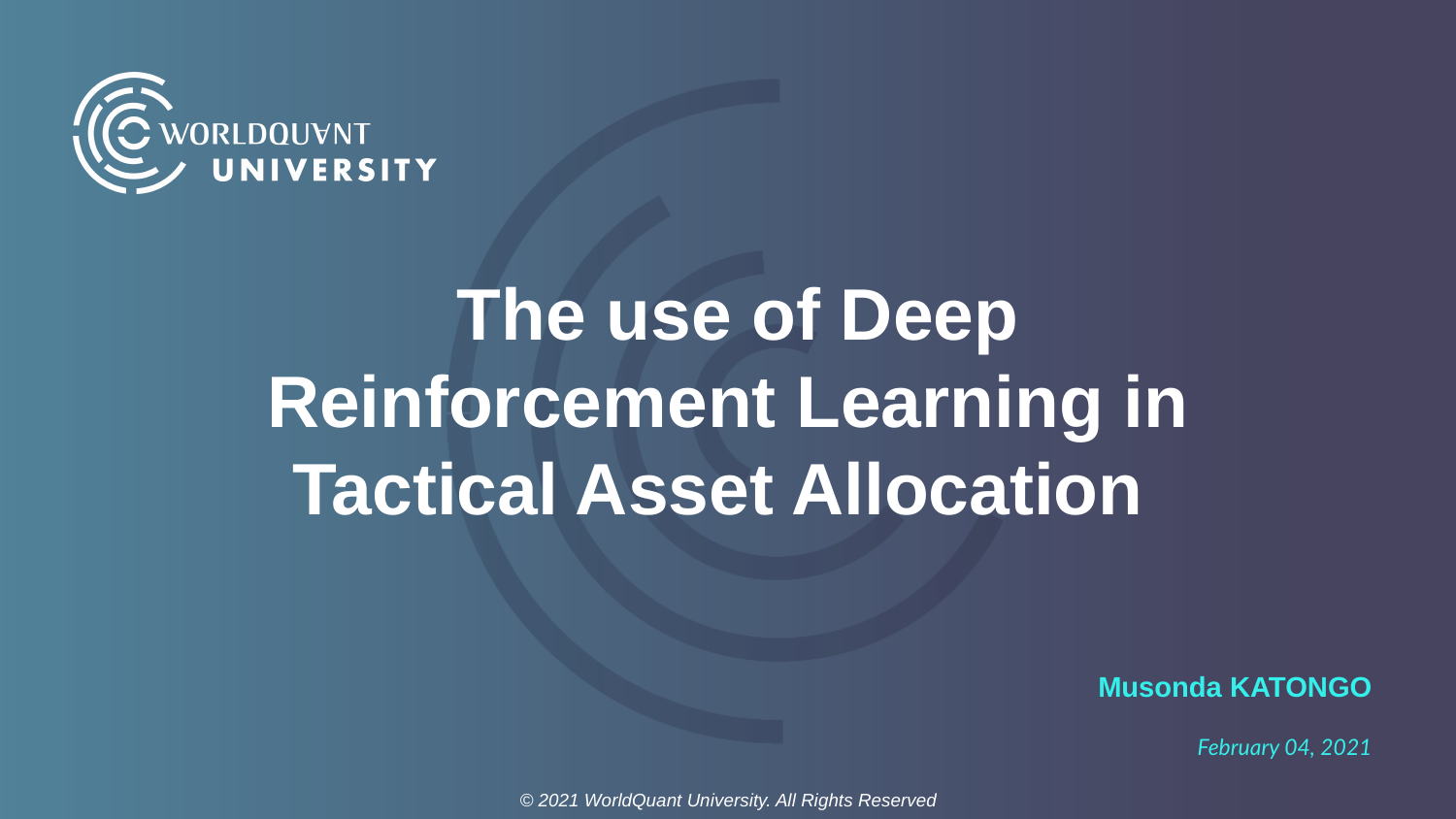

# The use of Deep Reinforcement Learning in Tactical Asset Allocation

Musonda KATONGO
February 04, 2021